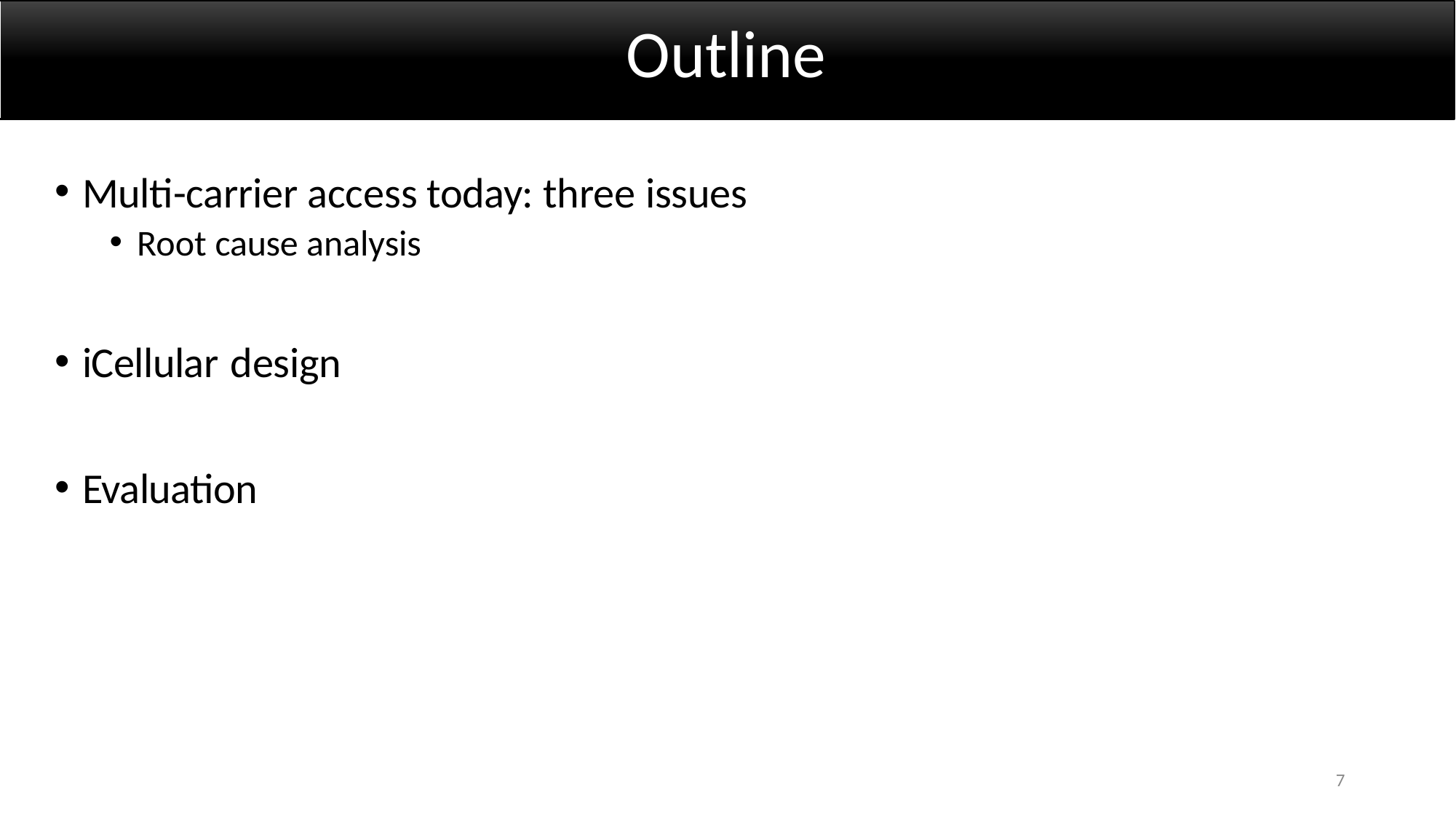

# Outline
Multi-carrier access today: three issues
Root cause analysis

iCellular design

Evaluation
7